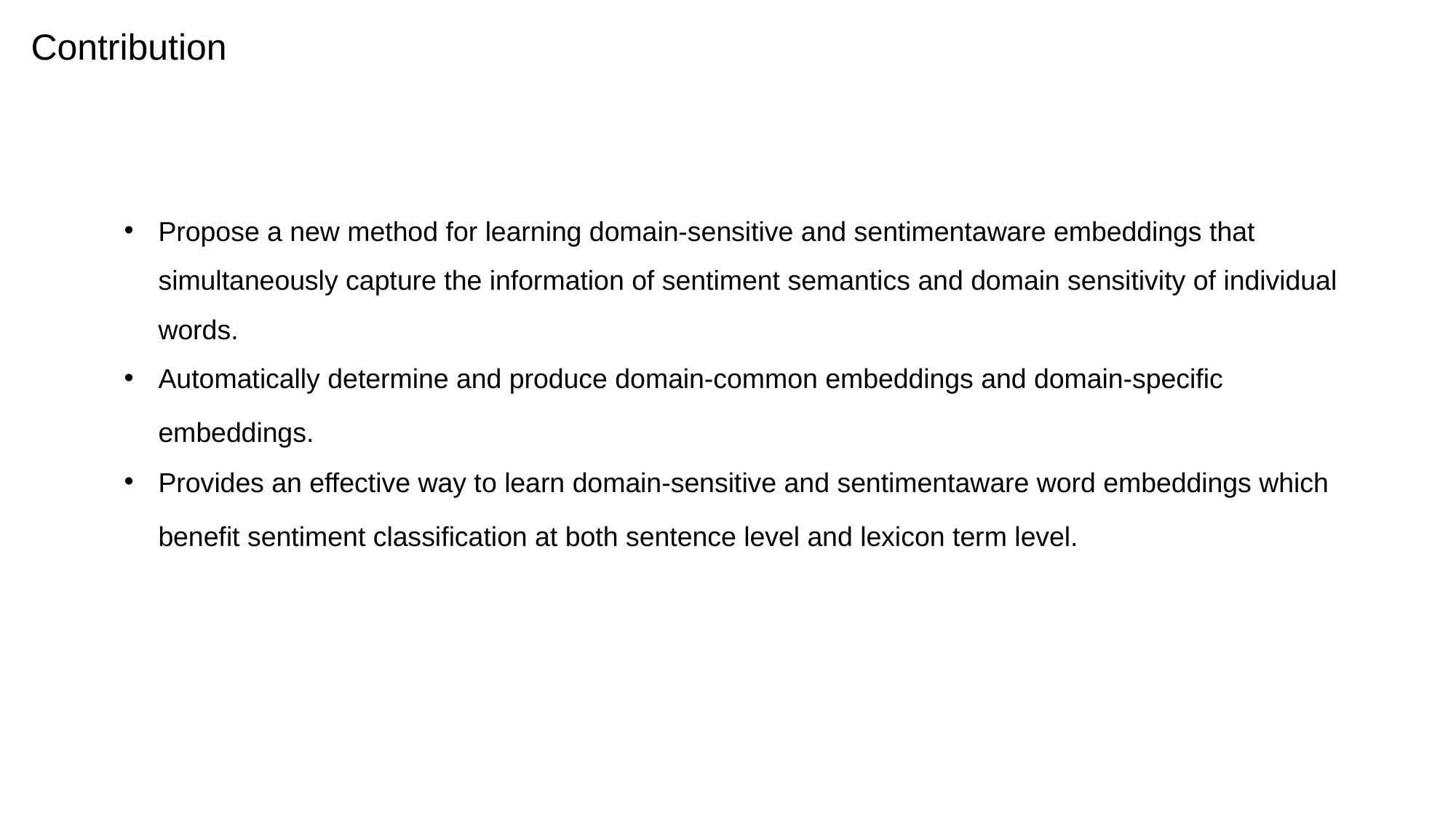

Contribution
Propose a new method for learning domain-sensitive and sentimentaware embeddings that simultaneously capture the information of sentiment semantics and domain sensitivity of individual words.
Automatically determine and produce domain-common embeddings and domain-specific embeddings.
Provides an effective way to learn domain-sensitive and sentimentaware word embeddings which benefit sentiment classification at both sentence level and lexicon term level.